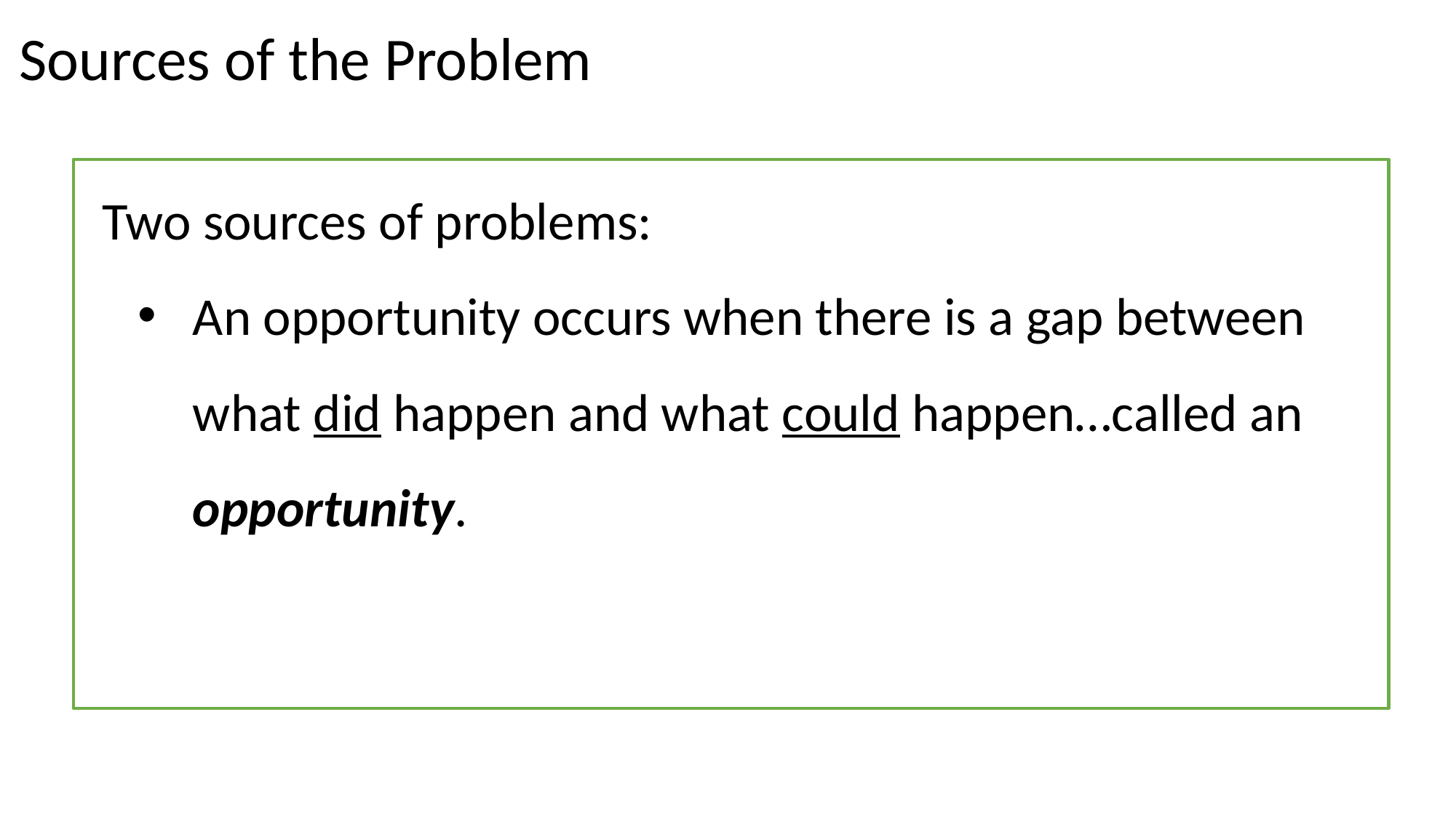

# Sources of the Problem
Two sources of problems:
An opportunity occurs when there is a gap between what did happen and what could happen…called an opportunity.

22
22